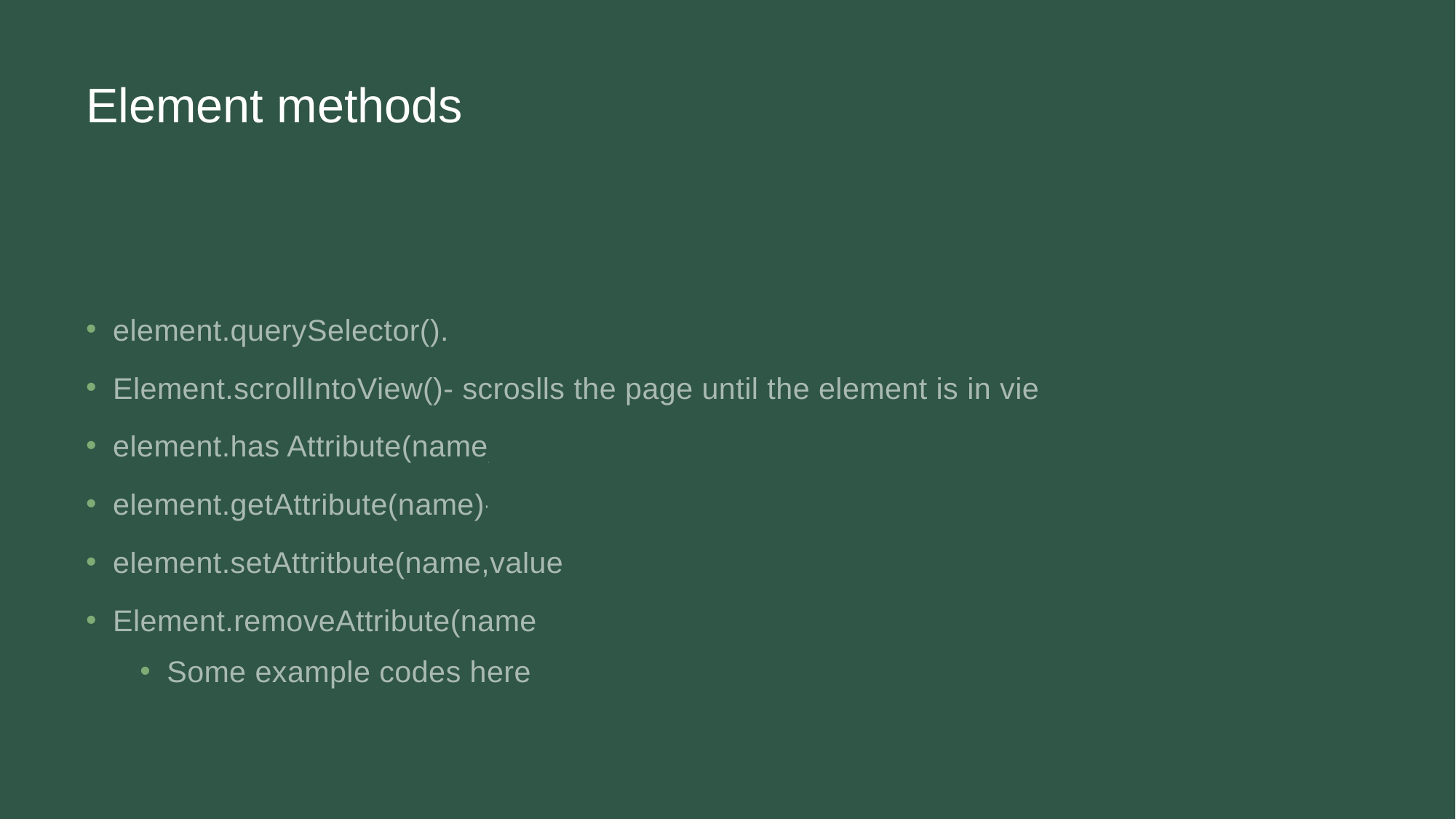

# Element methods
element.querySelector()..
Element.scrollIntoView()- scroslls the page until the element is in view
element.has Attribute(name)
element.getAttribute(name)-
element.setAttritbute(name,value)
Element.removeAttribute(name)
Some example codes here!